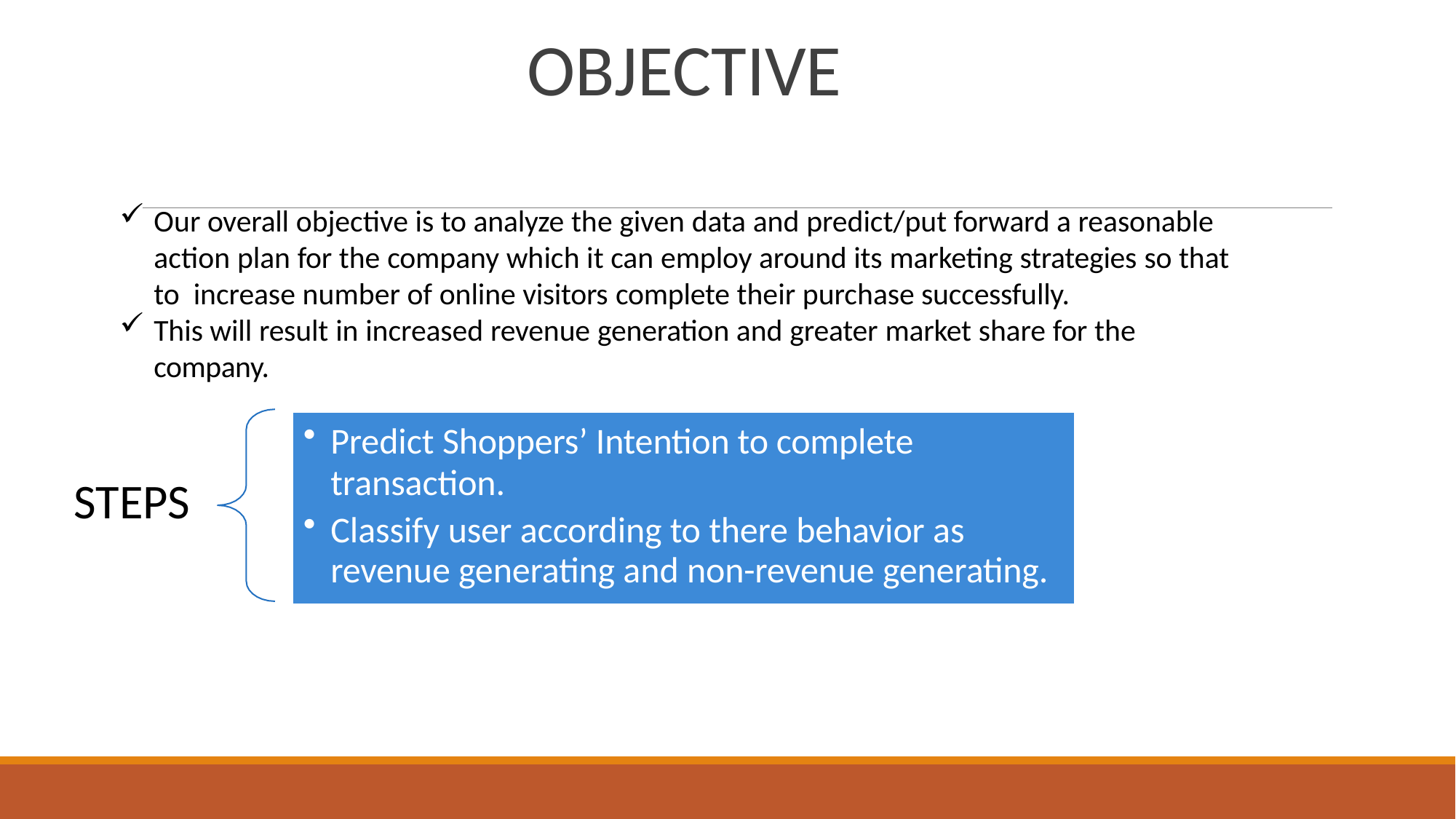

# OBJECTIVE
Our overall objective is to analyze the given data and predict/put forward a reasonable  action plan for the company which it can employ around its marketing strategies so that to  increase number of online visitors complete their purchase successfully.
This will result in increased revenue generation and greater market share for the company.

Predict Shoppers’ Intention to complete
transaction.
Classify user according to there behavior as  revenue generating and non-revenue generating.
STEPS